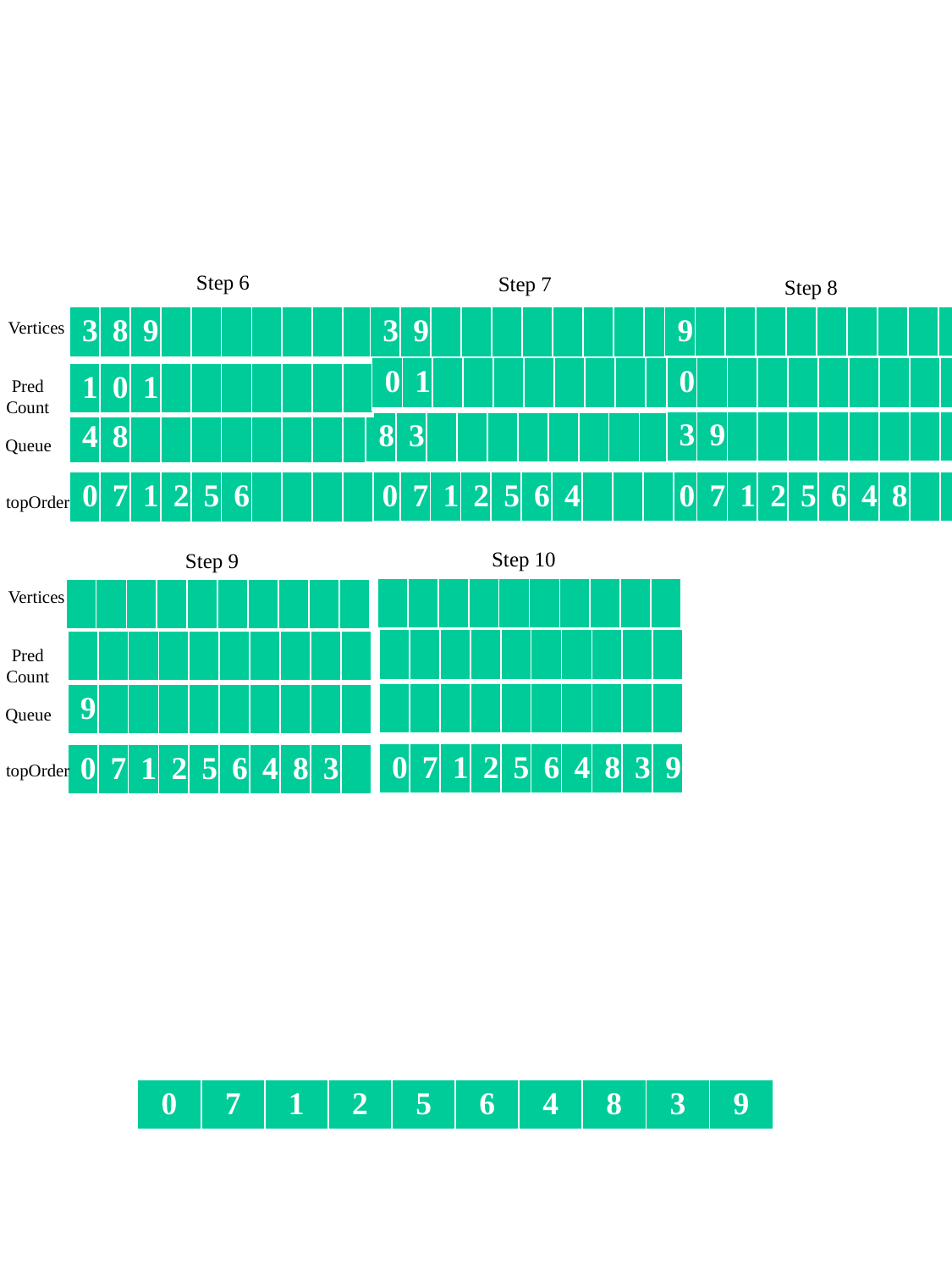

Step 6
Step 7
Step 8
| 9 |  |  |  |  |  |  |  |  |  |
| --- | --- | --- | --- | --- | --- | --- | --- | --- | --- |
| 3 | 8 | 9 |  |  |  |  |  |  |  |
| --- | --- | --- | --- | --- | --- | --- | --- | --- | --- |
| 3 | 9 |  |  |  |  |  |  |  |  |
| --- | --- | --- | --- | --- | --- | --- | --- | --- | --- |
Vertices
| 0 | 1 |  |  |  |  |  |  |  |  |
| --- | --- | --- | --- | --- | --- | --- | --- | --- | --- |
| 0 |  |  |  |  |  |  |  |  |  |
| --- | --- | --- | --- | --- | --- | --- | --- | --- | --- |
| 1 | 0 | 1 |  |  |  |  |  |  |  |
| --- | --- | --- | --- | --- | --- | --- | --- | --- | --- |
Pred
Count
| 3 | 9 |  |  |  |  |  |  |  |  |
| --- | --- | --- | --- | --- | --- | --- | --- | --- | --- |
| 8 | 3 |  |  |  |  |  |  |  |  |
| --- | --- | --- | --- | --- | --- | --- | --- | --- | --- |
| 4 | 8 |  |  |  |  |  |  |  |  |
| --- | --- | --- | --- | --- | --- | --- | --- | --- | --- |
Queue
| 0 | 7 | 1 | 2 | 5 | 6 | 4 |  |  |  |
| --- | --- | --- | --- | --- | --- | --- | --- | --- | --- |
| 0 | 7 | 1 | 2 | 5 | 6 | 4 | 8 |  |  |
| --- | --- | --- | --- | --- | --- | --- | --- | --- | --- |
| 0 | 7 | 1 | 2 | 5 | 6 |  |  |  |  |
| --- | --- | --- | --- | --- | --- | --- | --- | --- | --- |
topOrder
Step 10
Step 9
|  |  |  |  |  |  |  |  |  |  |
| --- | --- | --- | --- | --- | --- | --- | --- | --- | --- |
Vertices
|  |  |  |  |  |  |  |  |  |  |
| --- | --- | --- | --- | --- | --- | --- | --- | --- | --- |
|  |  |  |  |  |  |  |  |  |  |
| --- | --- | --- | --- | --- | --- | --- | --- | --- | --- |
|  |  |  |  |  |  |  |  |  |  |
| --- | --- | --- | --- | --- | --- | --- | --- | --- | --- |
Pred
Count
|  |  |  |  |  |  |  |  |  |  |
| --- | --- | --- | --- | --- | --- | --- | --- | --- | --- |
| 9 |  |  |  |  |  |  |  |  |  |
| --- | --- | --- | --- | --- | --- | --- | --- | --- | --- |
Queue
| 0 | 7 | 1 | 2 | 5 | 6 | 4 | 8 | 3 | 9 |
| --- | --- | --- | --- | --- | --- | --- | --- | --- | --- |
| 0 | 7 | 1 | 2 | 5 | 6 | 4 | 8 | 3 |  |
| --- | --- | --- | --- | --- | --- | --- | --- | --- | --- |
topOrder
| 0 | 7 | 1 | 2 | 5 | 6 | 4 | 8 | 3 | 9 |
| --- | --- | --- | --- | --- | --- | --- | --- | --- | --- |